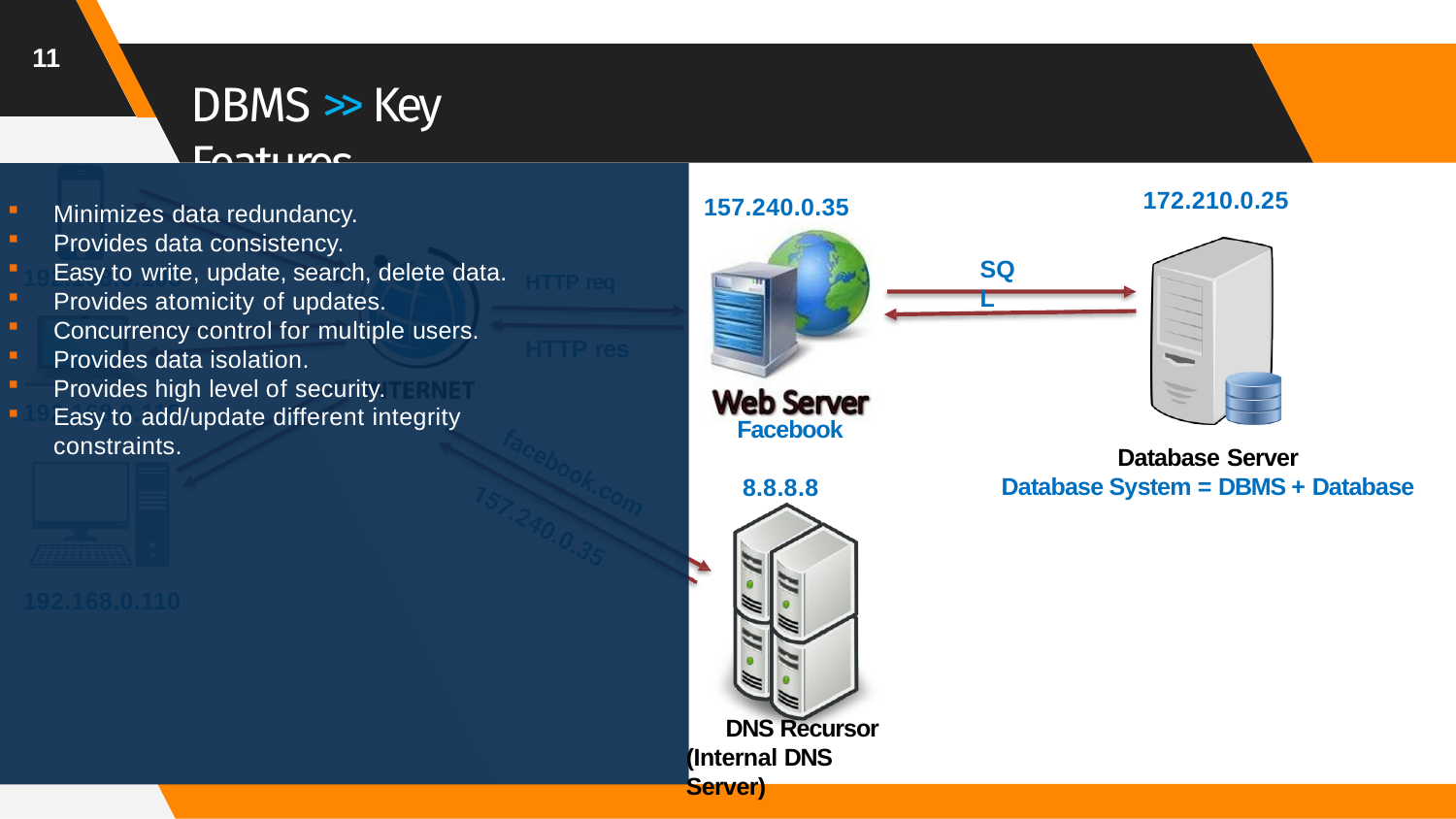

11
# DBMS >> Key Features

172.210.0.25
157.240.0.35
Minimizes data redundancy.
Provides data consistency.
Easy to write, update, search, delete data.
Provides atomicity of updates.
Concurrency control for multiple users.
Provides data isolation.
Provides high level of security.
Easy to add/update different integrity constraints.

SQL
192.168.0.103	HTTP req

HTTP res

192.168.0.115

192.168.0.110
Facebook
Database Server
Database System = DBMS + Database
8.8.8.8
DNS Recursor  (Internal DNS Server)